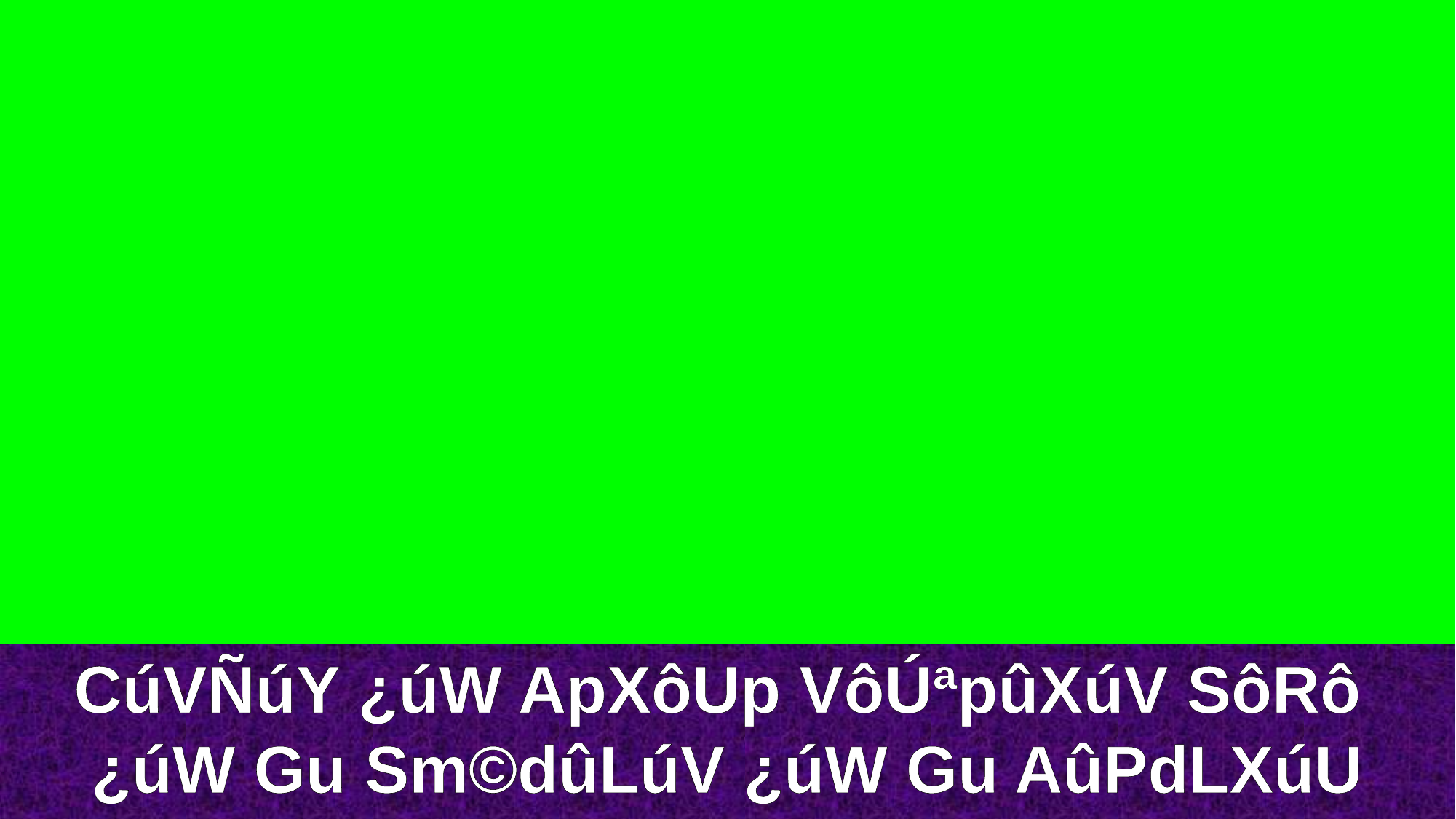

CúVÑúY ¿úW ApXôUp VôÚªpûXúV SôRô
¿úW Gu Sm©dûLúV ¿úW Gu AûPdLXúU